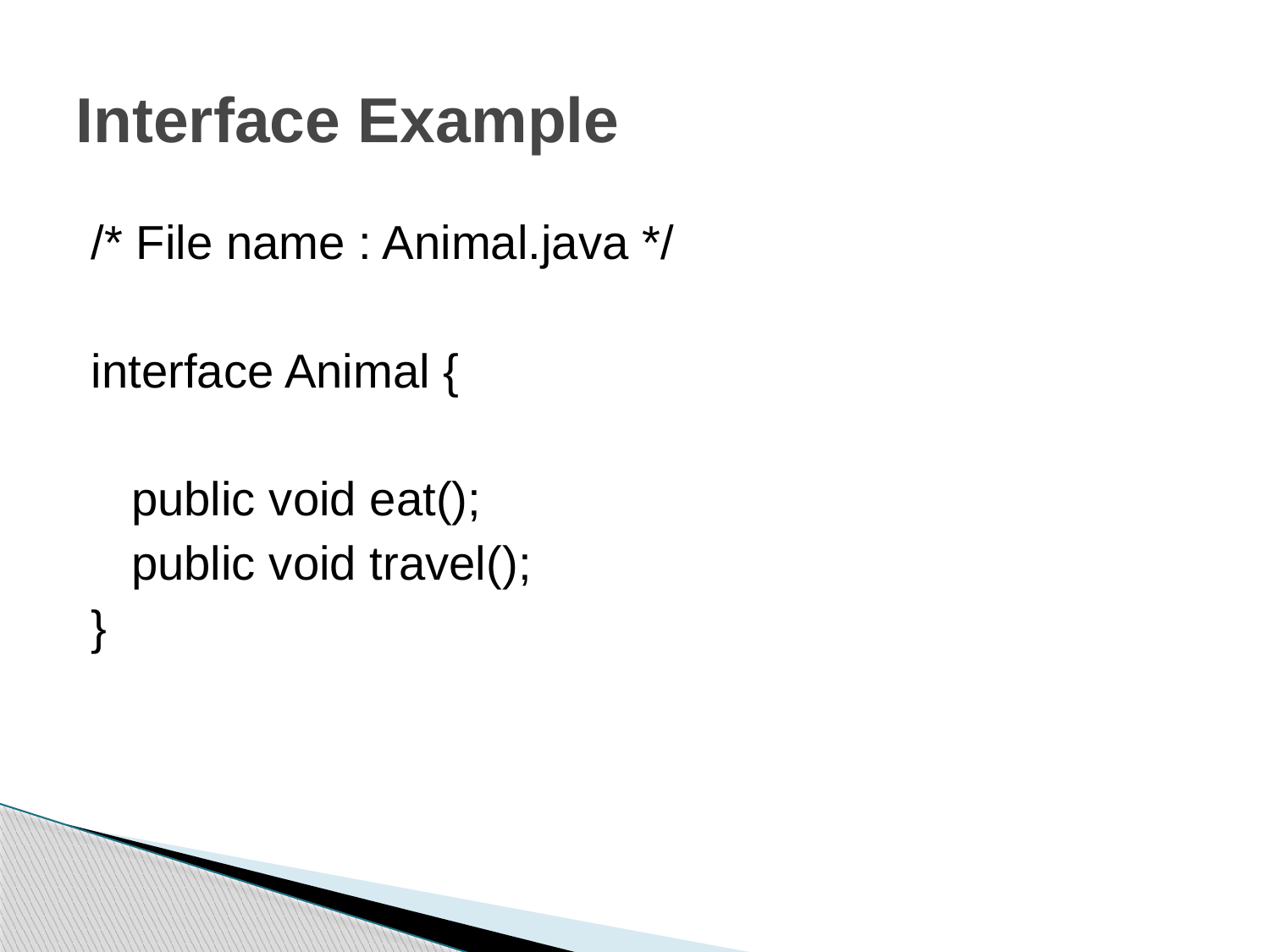

# Interface Example
/* File name : Animal.java */

interface Animal {

   public void eat();
   public void travel();
}